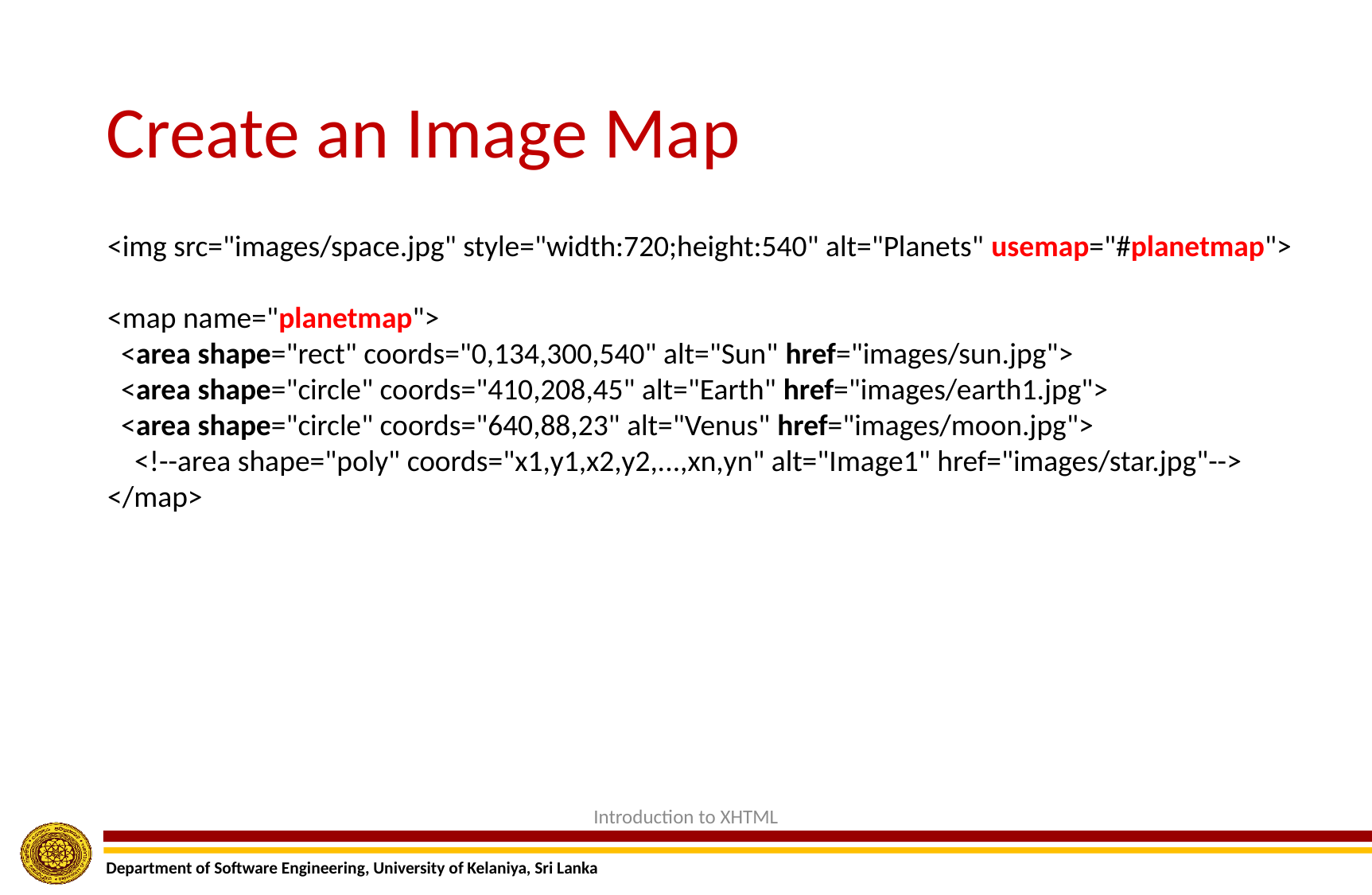

# Create an Image Map
<img src="images/space.jpg" style="width:720;height:540" alt="Planets" usemap="#planetmap">

<map name="planetmap">
  <area shape="rect" coords="0,134,300,540" alt="Sun" href="images/sun.jpg">
  <area shape="circle" coords="410,208,45" alt="Earth" href="images/earth1.jpg">
  <area shape="circle" coords="640,88,23" alt="Venus" href="images/moon.jpg">
    <!--area shape="poly" coords="x1,y1,x2,y2,...,xn,yn" alt="Image1" href="images/star.jpg"-->
</map>
Introduction to XHTML